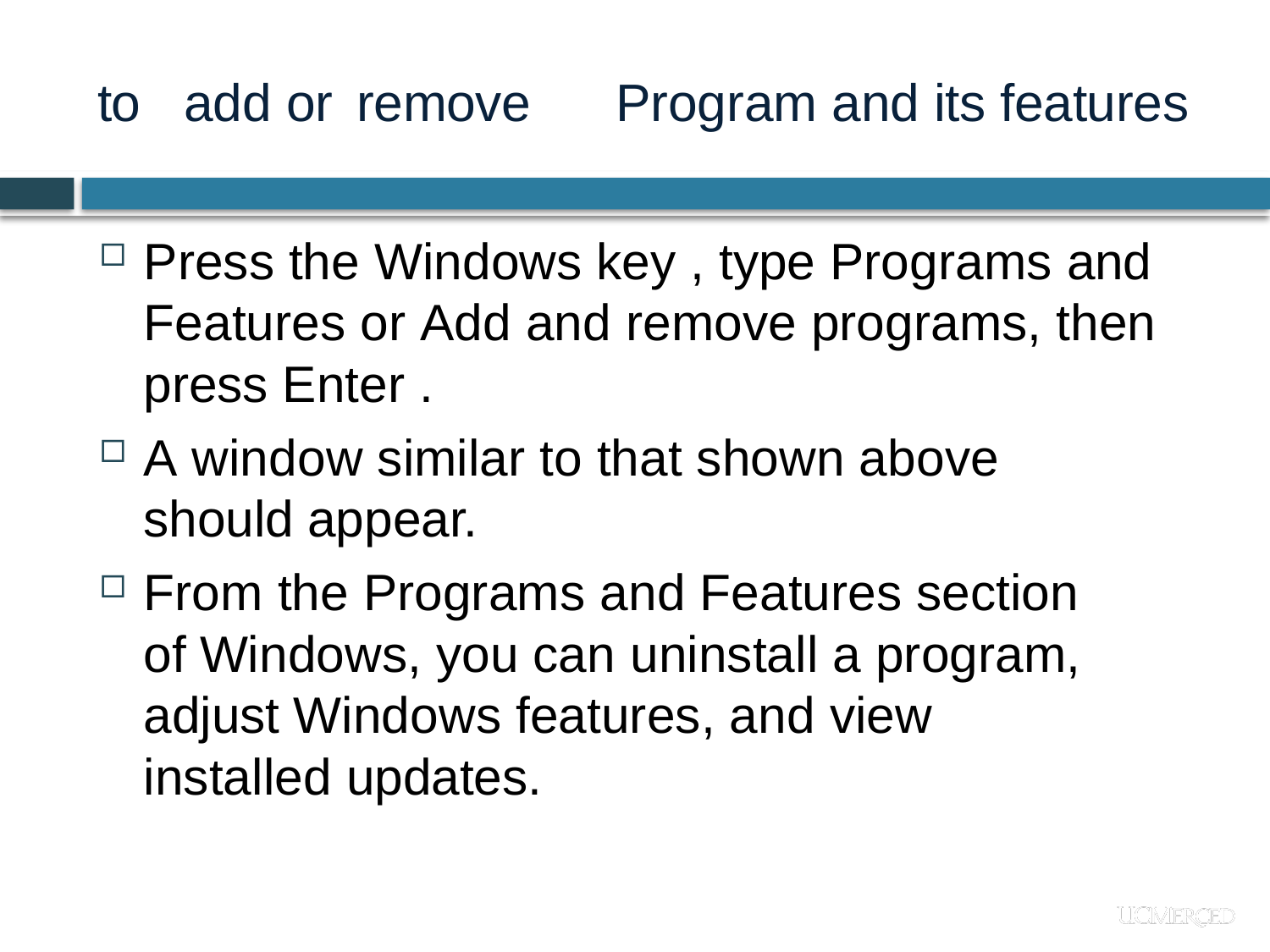

# to	add or	remove	Program and its features
Press the Windows key , type Programs and Features or Add and remove programs, then press Enter .
A window similar to that shown above should appear.
From the Programs and Features section of Windows, you can uninstall a program, adjust Windows features, and view installed updates.